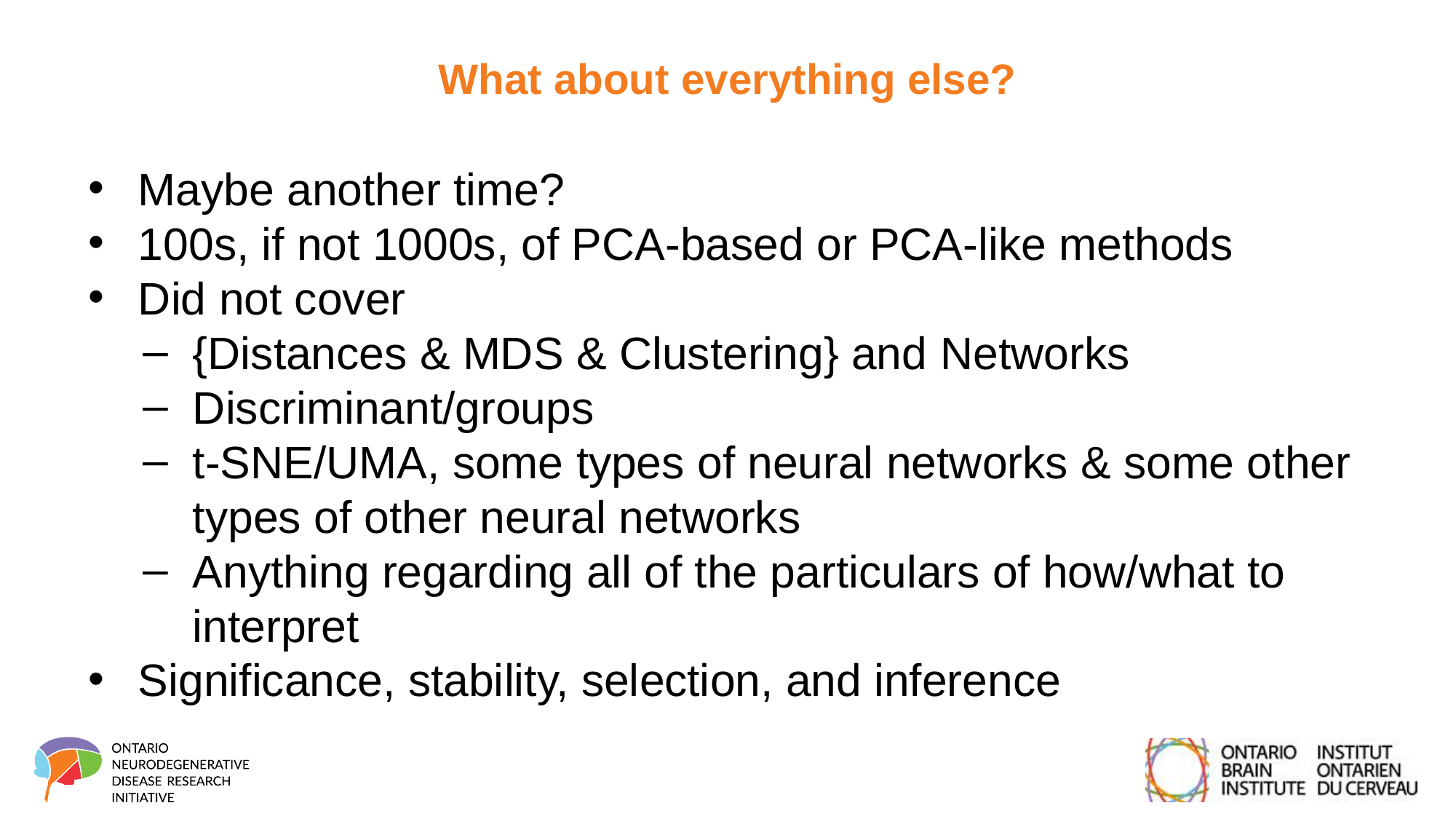

# What about everything else?
Maybe another time?
100s, if not 1000s, of PCA-based or PCA-like methods
Did not cover
{Distances & MDS & Clustering} and Networks
Discriminant/groups
t-SNE/UMA, some types of neural networks & some other types of other neural networks
Anything regarding all of the particulars of how/what to interpret
Significance, stability, selection, and inference